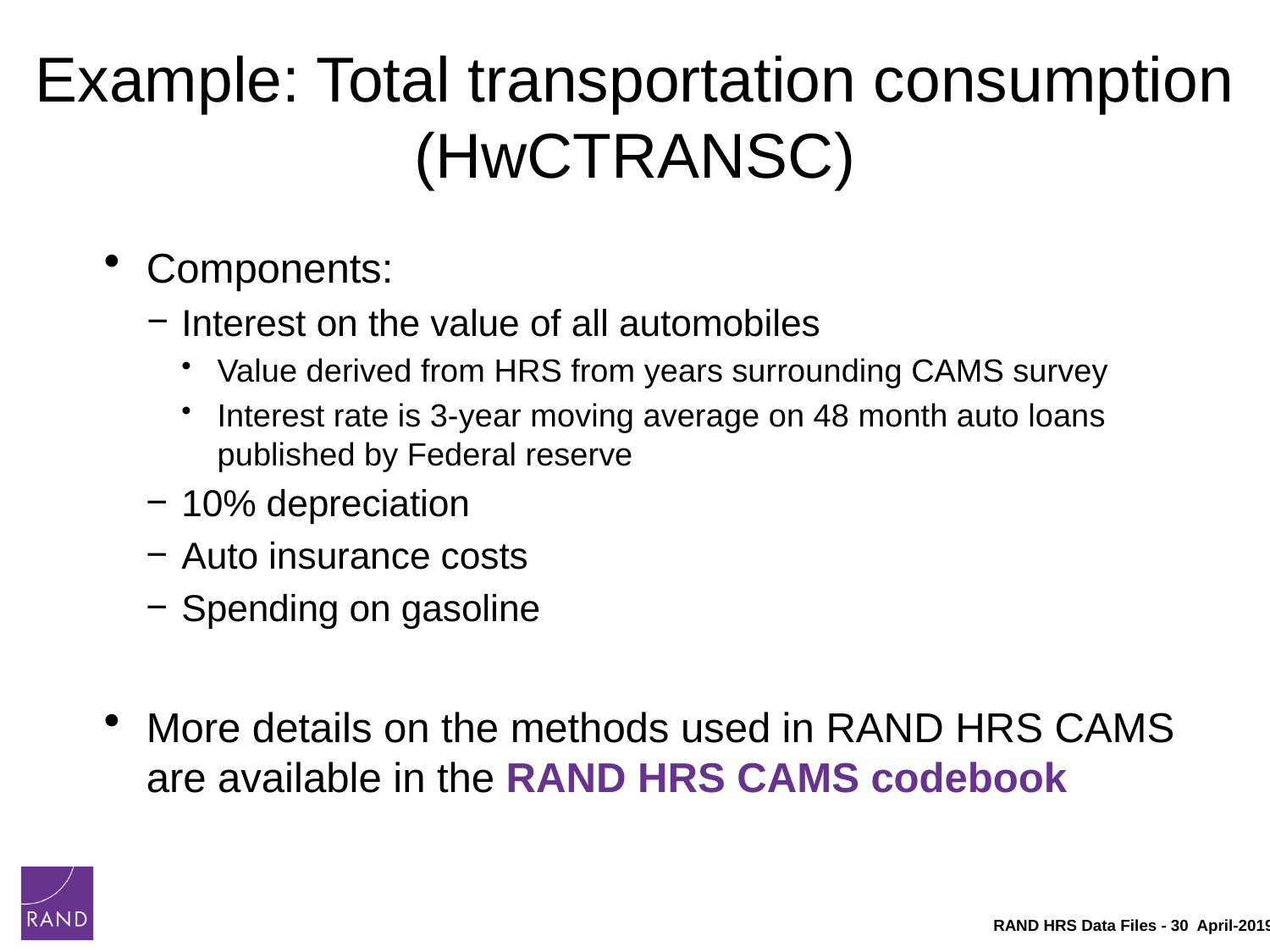

# Example: Total transportation consumption (HwCTRANSC)
Components:
Interest on the value of all automobiles
Value derived from HRS from years surrounding CAMS survey
Interest rate is 3-year moving average on 48 month auto loans published by Federal reserve
10% depreciation
Auto insurance costs
Spending on gasoline

More details on the methods used in RAND HRS CAMS are available in the RAND HRS CAMS codebook